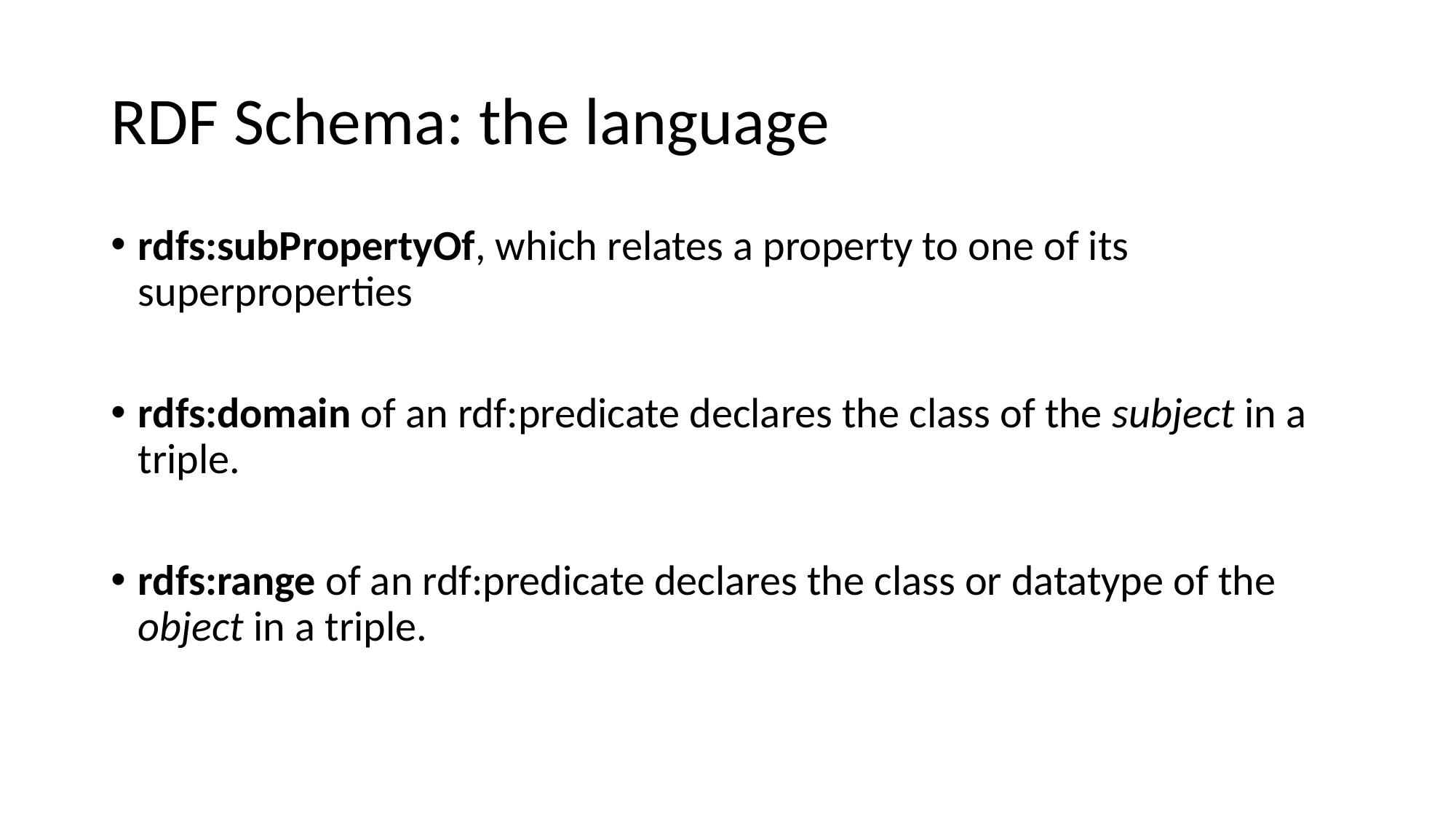

# RDF Schema: the language
rdfs:subPropertyOf, which relates a property to one of its superproperties

rdfs:domain of an rdf:predicate declares the class of the subject in a triple.

rdfs:range of an rdf:predicate declares the class or datatype of the object in a triple.